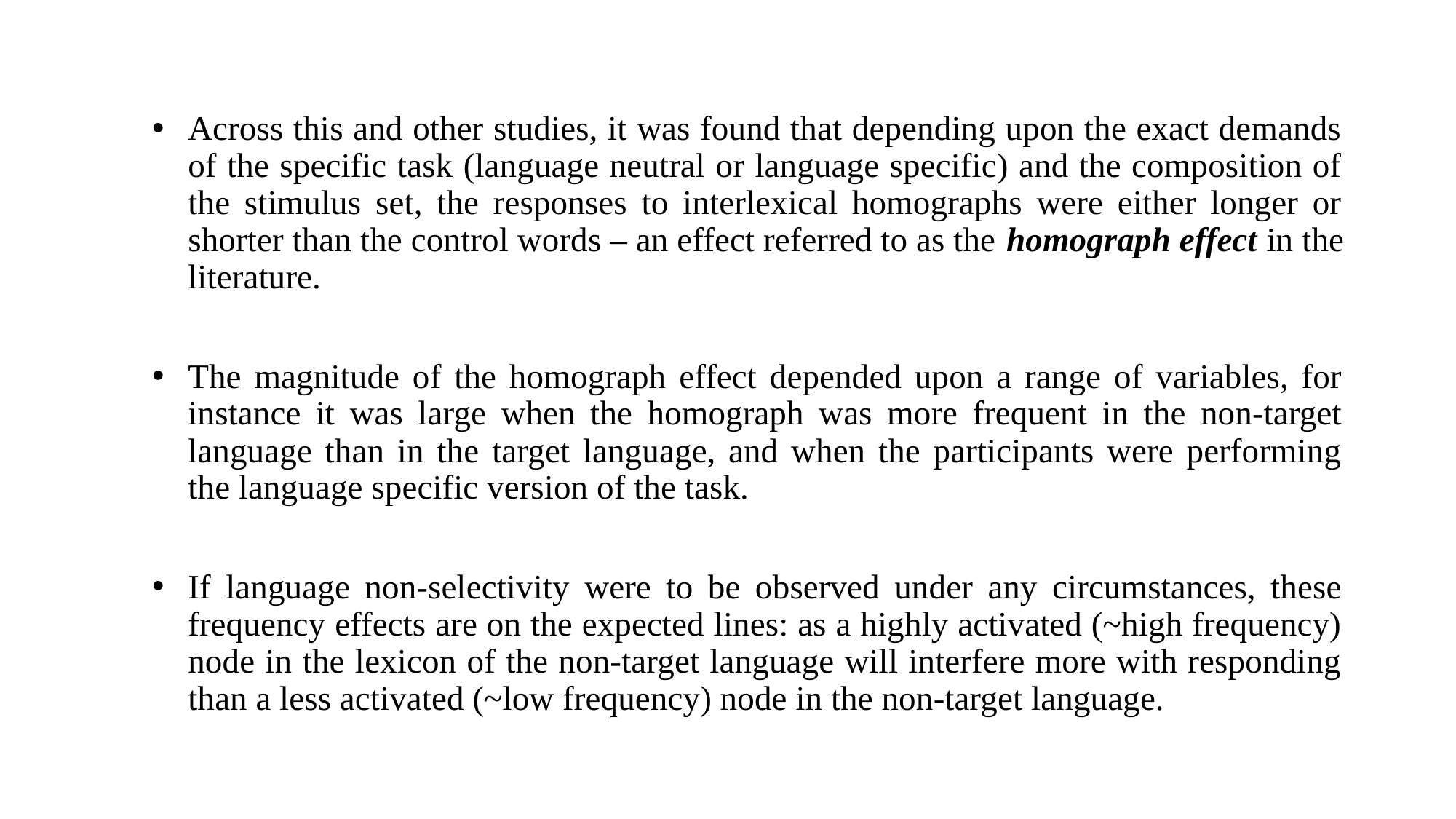

Across this and other studies, it was found that depending upon the exact demands of the specific task (language neutral or language specific) and the composition of the stimulus set, the responses to interlexical homographs were either longer or shorter than the control words – an effect referred to as the homograph effect in the literature.

The magnitude of the homograph effect depended upon a range of variables, for instance it was large when the homograph was more frequent in the non-target language than in the target language, and when the participants were performing the language specific version of the task.

If language non-selectivity were to be observed under any circumstances, these frequency effects are on the expected lines: as a highly activated (~high frequency) node in the lexicon of the non-target language will interfere more with responding than a less activated (~low frequency) node in the non-target language.